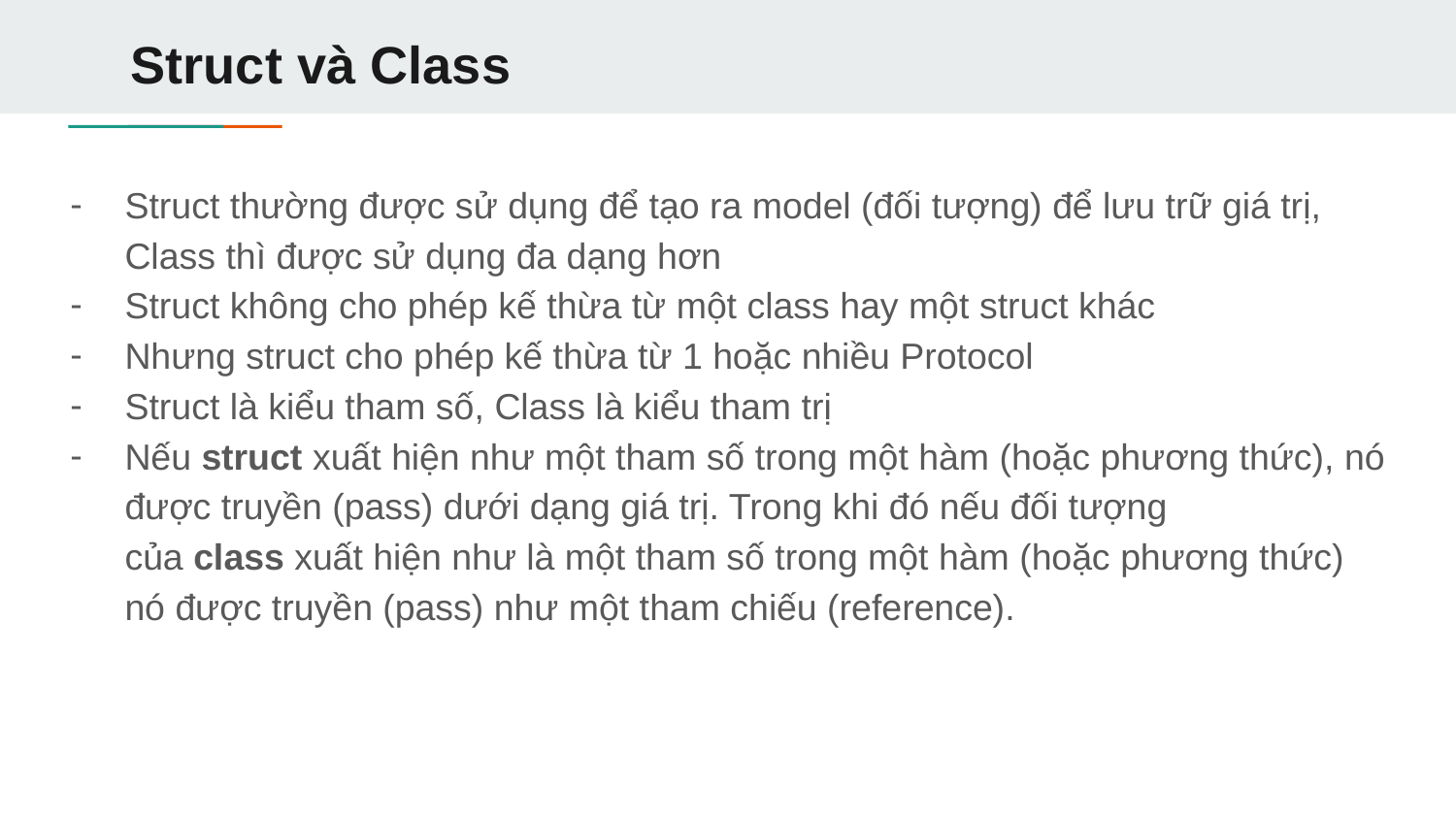

# Struct và Class
Struct thường được sử dụng để tạo ra model (đối tượng) để lưu trữ giá trị, Class thì được sử dụng đa dạng hơn
Struct không cho phép kế thừa từ một class hay một struct khác
Nhưng struct cho phép kế thừa từ 1 hoặc nhiều Protocol
Struct là kiểu tham số, Class là kiểu tham trị
Nếu struct xuất hiện như một tham số trong một hàm (hoặc phương thức), nó được truyền (pass) dưới dạng giá trị. Trong khi đó nếu đối tượng của class xuất hiện như là một tham số trong một hàm (hoặc phương thức) nó được truyền (pass) như một tham chiếu (reference).